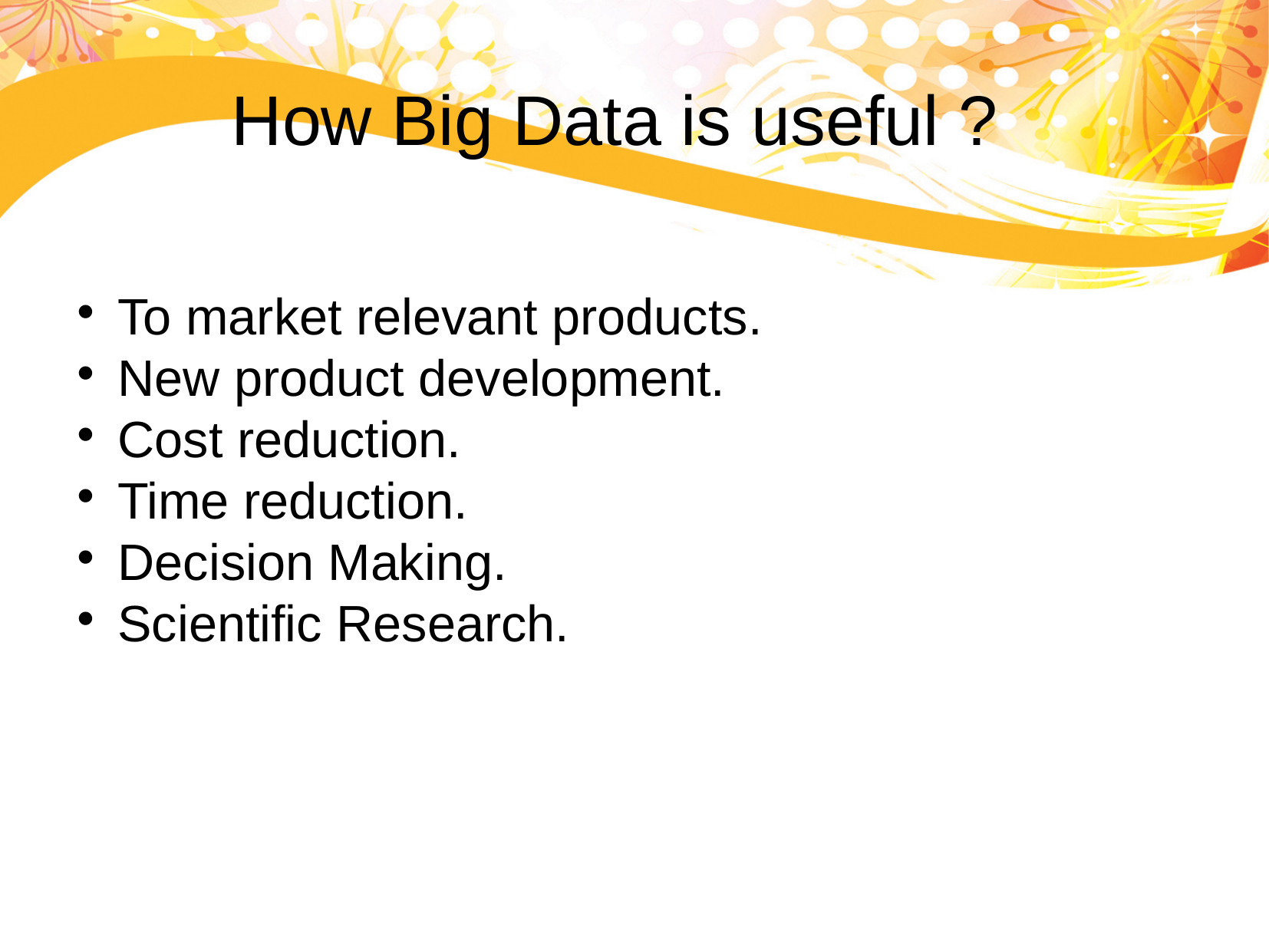

How Big Data is useful ?

To market relevant products.
New product development.
Cost reduction.
Time reduction.
Decision Making.
Scientific Research.